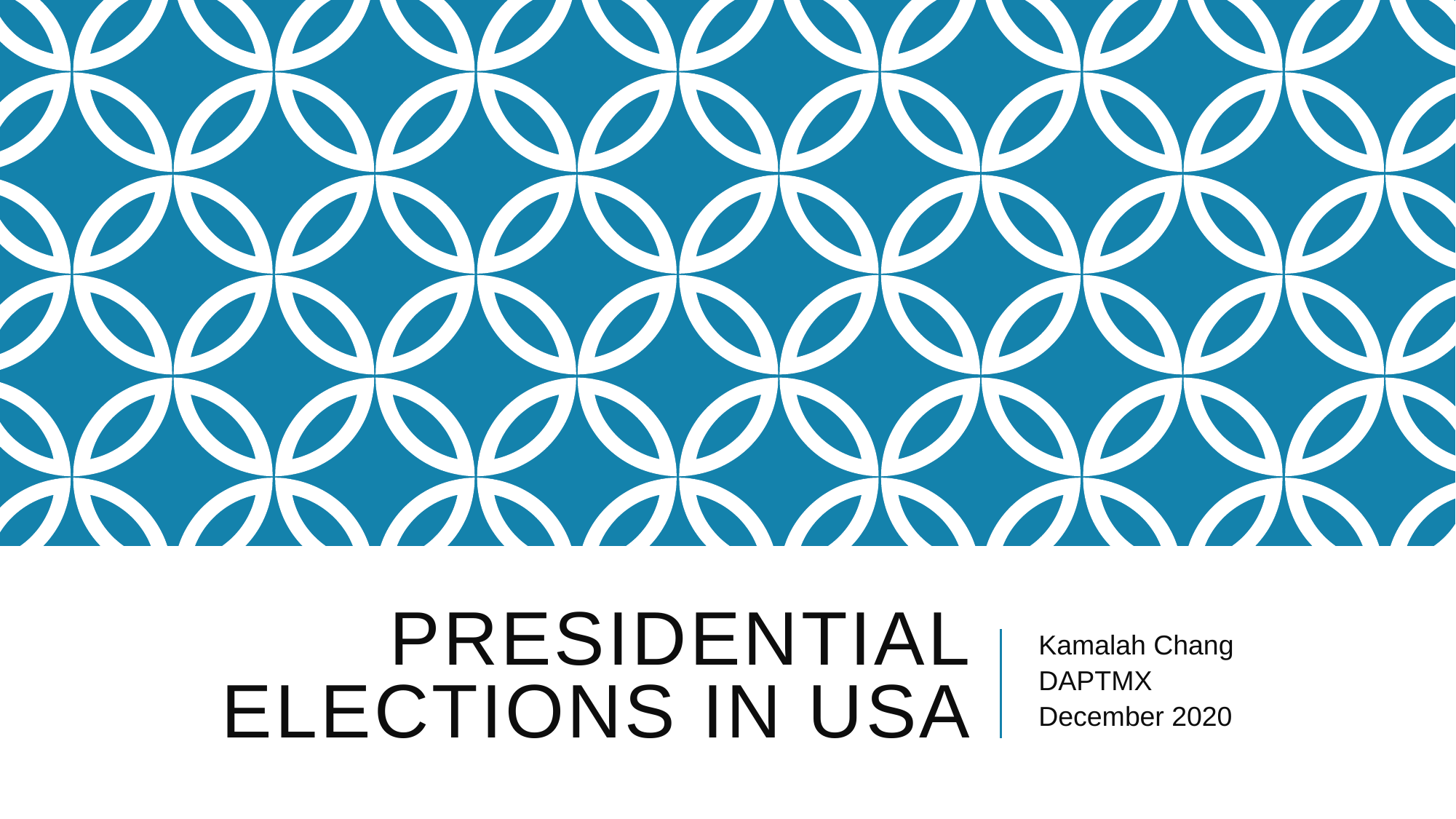

# Presidential elections in USA
Kamalah Chang
DAPTMX
December 2020